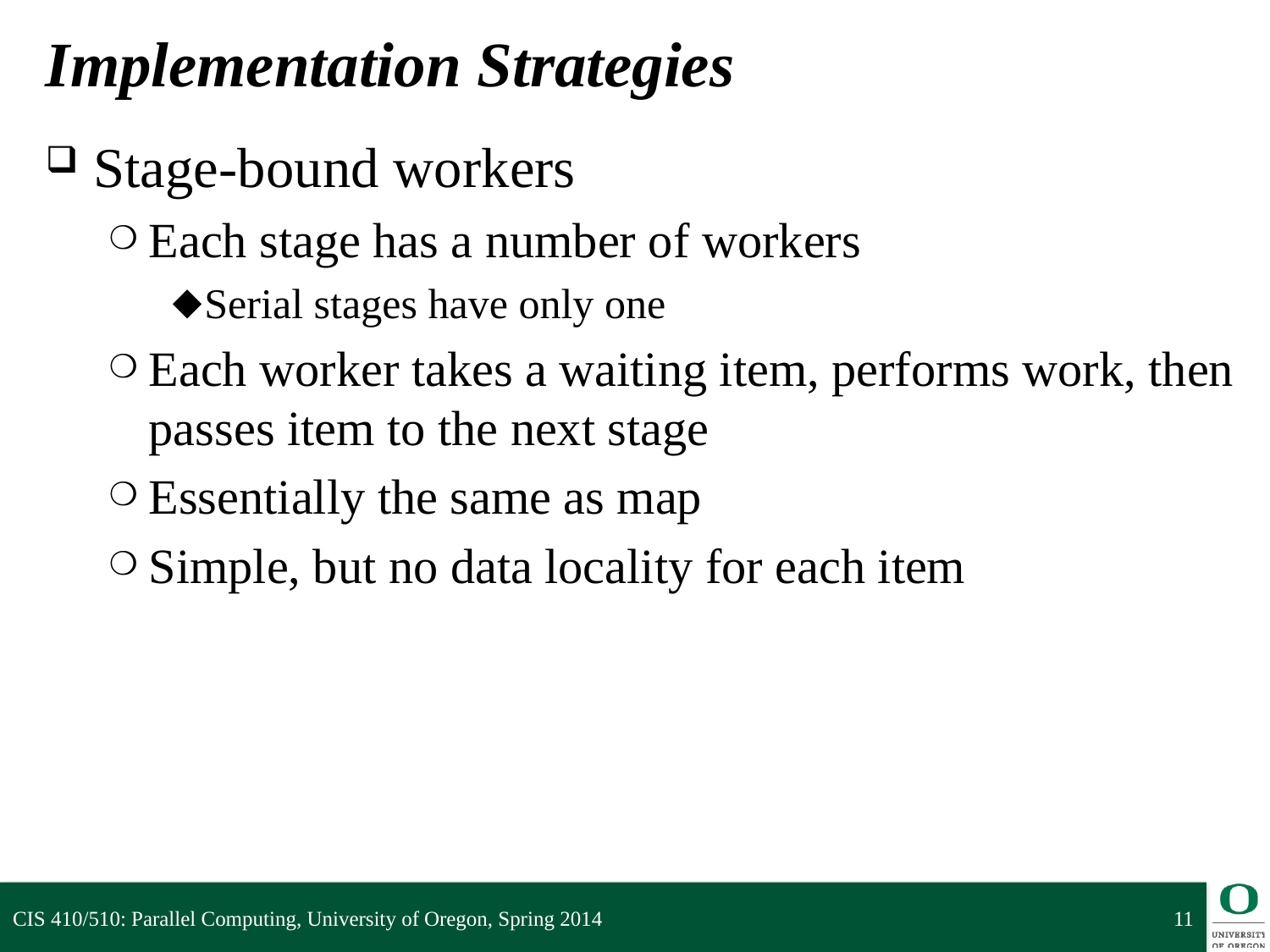

# Implementation Strategies
Stage-bound workers
Each stage has a number of workers
Serial stages have only one
Each worker takes a waiting item, performs work, then passes item to the next stage
Essentially the same as map
Simple, but no data locality for each item
CIS 410/510: Parallel Computing, University of Oregon, Spring 2014
11